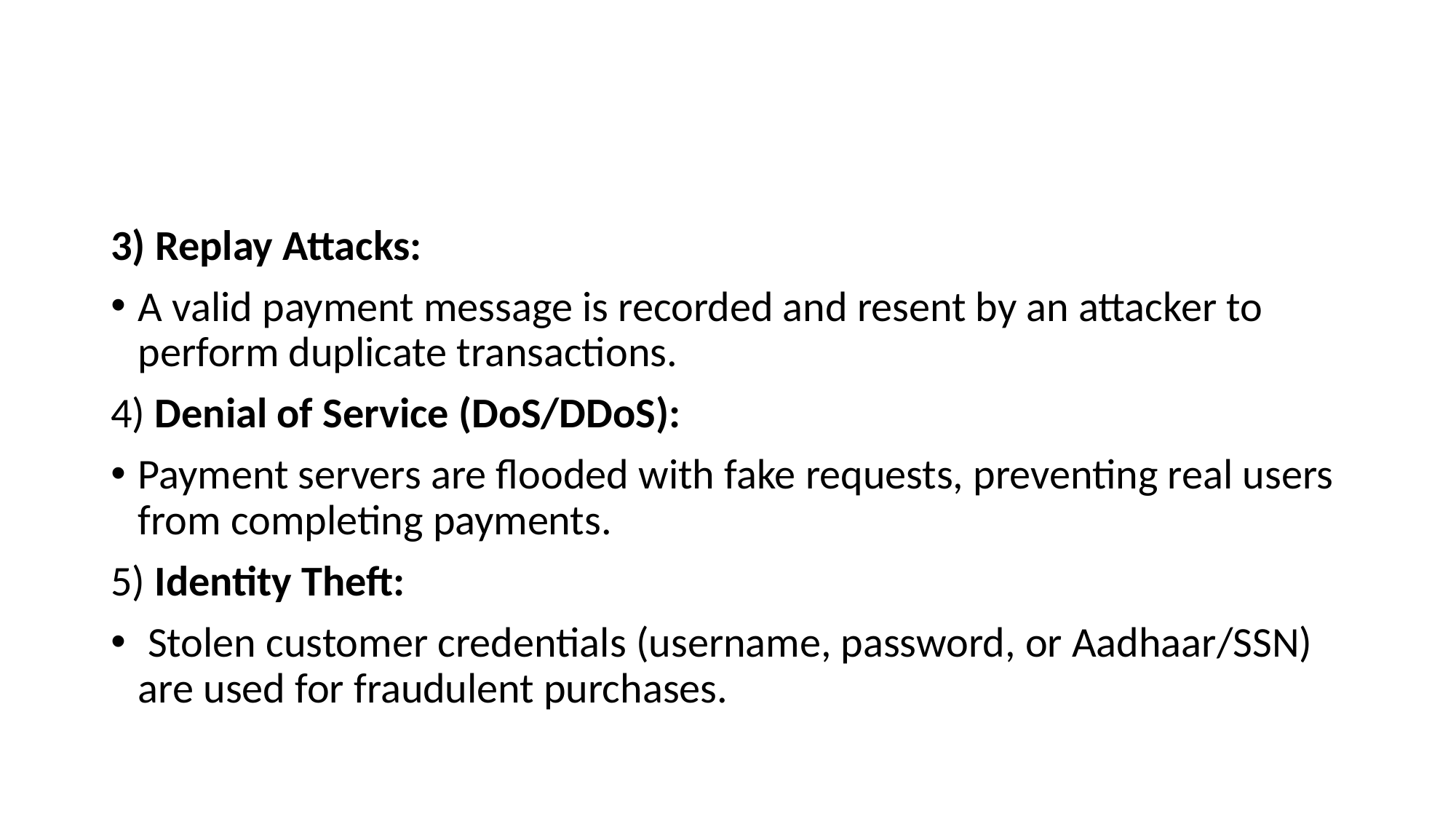

#
3) Replay Attacks:
A valid payment message is recorded and resent by an attacker to perform duplicate transactions.
4) Denial of Service (DoS/DDoS):
Payment servers are flooded with fake requests, preventing real users from completing payments.
5) Identity Theft:
 Stolen customer credentials (username, password, or Aadhaar/SSN) are used for fraudulent purchases.